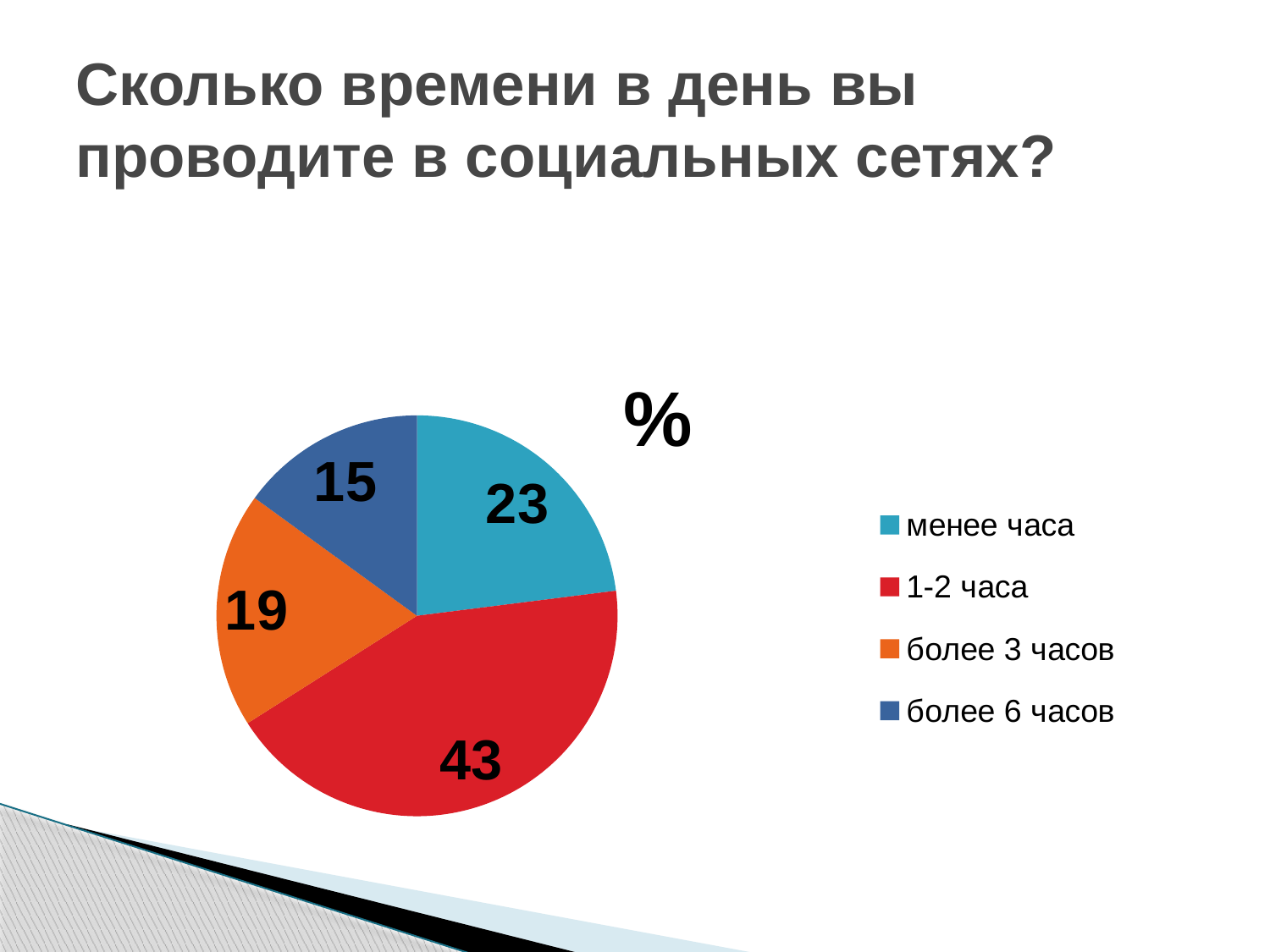

# Сколько времени в день вы проводите в социальных сетях?

### Chart:

| Category | % |
|---|---|
| менее часа | 23.0 |
| 1-2 часа | 43.0 |
| более 3 часов | 19.0 |
| более 6 часов | 15.0 |